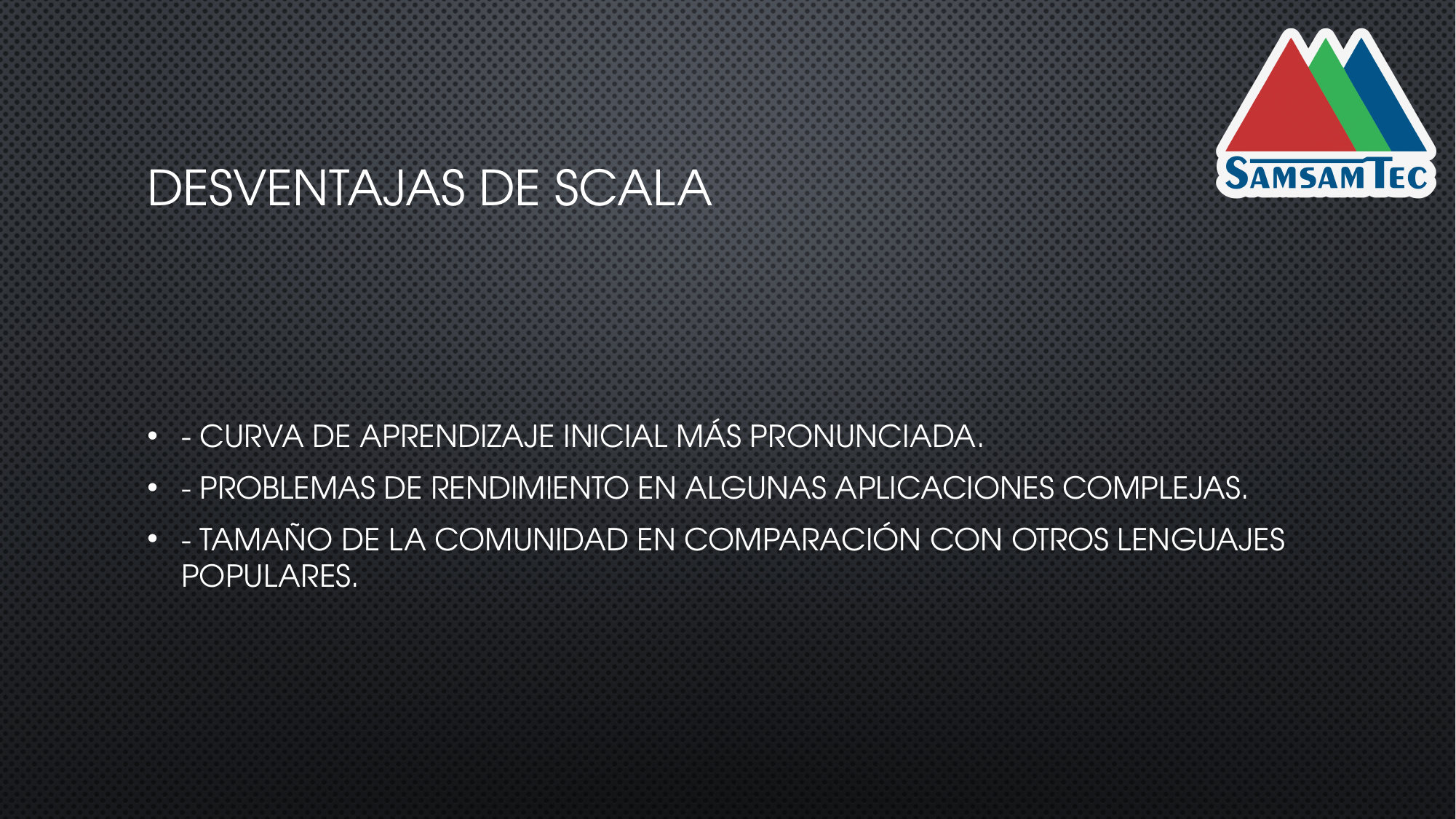

# Desventajas de Scala
- Curva de aprendizaje inicial más pronunciada.
- Problemas de rendimiento en algunas aplicaciones complejas.
- Tamaño de la comunidad en comparación con otros lenguajes populares.